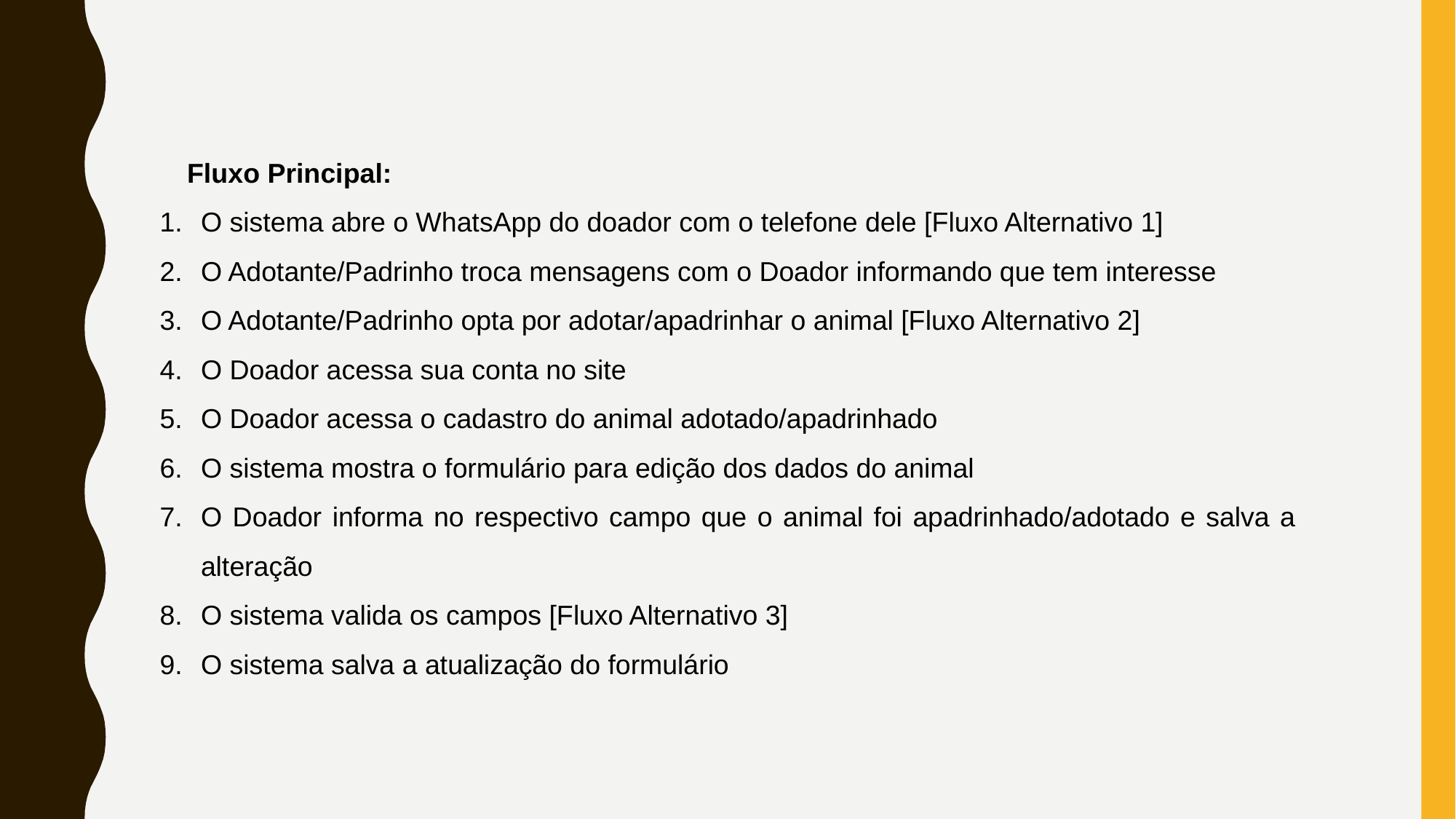

Fluxo Principal:
O sistema abre o WhatsApp do doador com o telefone dele [Fluxo Alternativo 1]
O Adotante/Padrinho troca mensagens com o Doador informando que tem interesse
O Adotante/Padrinho opta por adotar/apadrinhar o animal [Fluxo Alternativo 2]
O Doador acessa sua conta no site
O Doador acessa o cadastro do animal adotado/apadrinhado
O sistema mostra o formulário para edição dos dados do animal
O Doador informa no respectivo campo que o animal foi apadrinhado/adotado e salva a alteração
O sistema valida os campos [Fluxo Alternativo 3]
O sistema salva a atualização do formulário